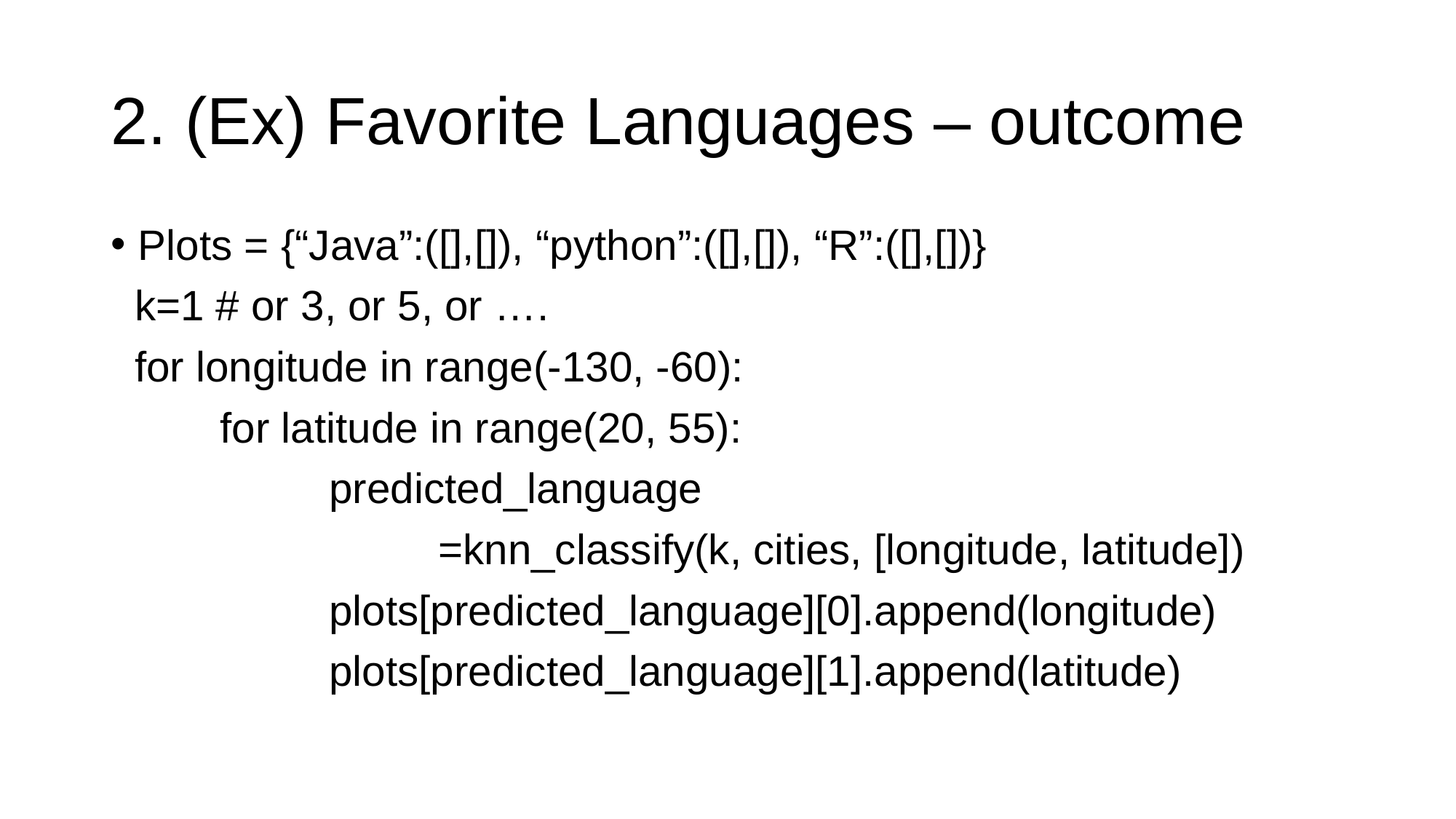

# 2. (Ex) Favorite Languages – outcome
Plots = {“Java”:([],[]), “python”:([],[]), “R”:([],[])}
  k=1 # or 3, or 5, or ….
  for longitude in range(-130, -60):
	for latitude in range(20, 55):
		predicted_language
			=knn_classify(k, cities, [longitude, latitude])
		plots[predicted_language][0].append(longitude)
		plots[predicted_language][1].append(latitude)